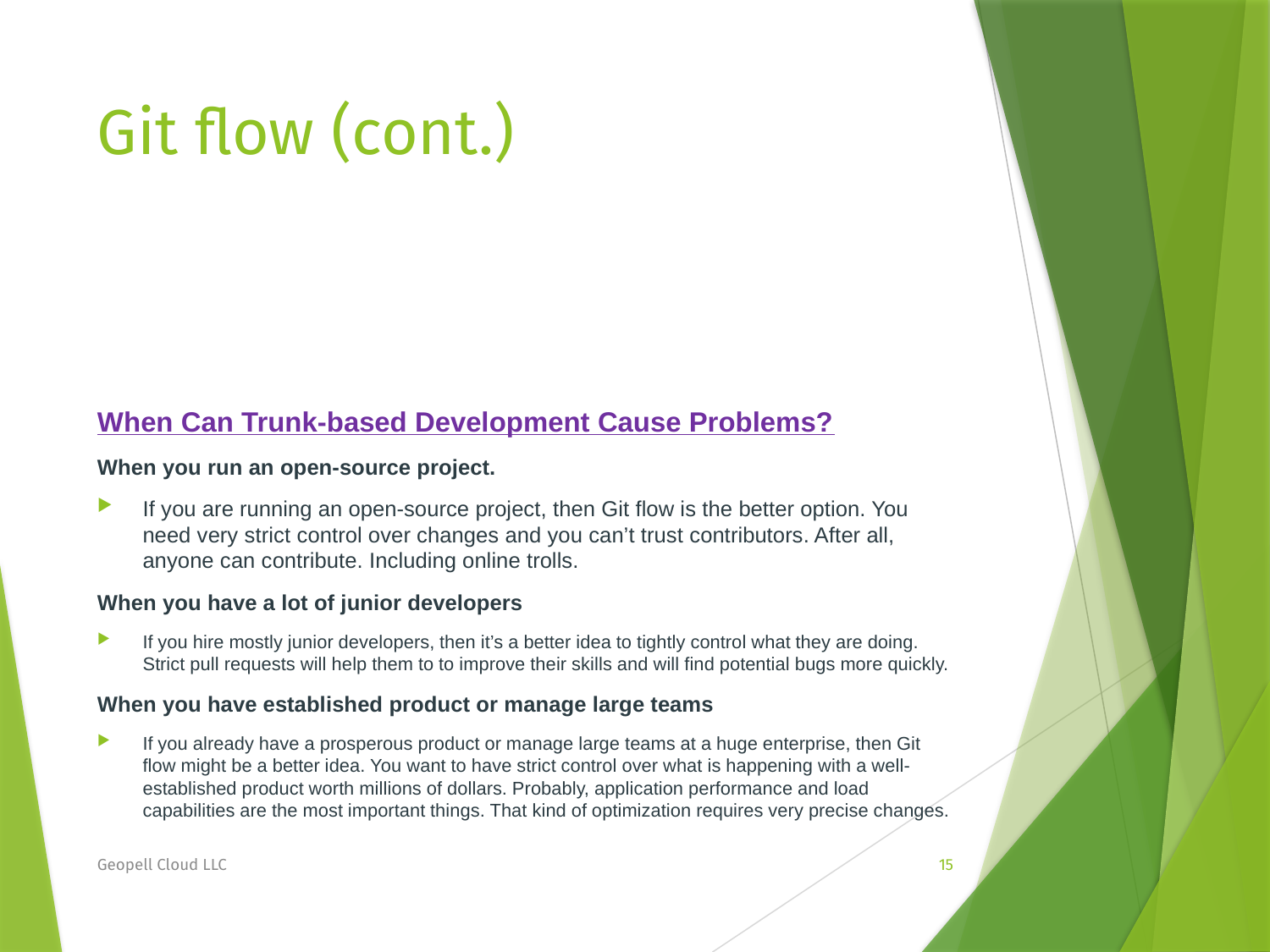

# Git flow (cont.)

When Can Trunk-based Development Cause Problems?
When you run an open-source project.
If you are running an open-source project, then Git flow is the better option. You need very strict control over changes and you can’t trust contributors. After all, anyone can contribute. Including online trolls.
When you have a lot of junior developers
If you hire mostly junior developers, then it’s a better idea to tightly control what they are doing. Strict pull requests will help them to to improve their skills and will find potential bugs more quickly.
When you have established product or manage large teams
If you already have a prosperous product or manage large teams at a huge enterprise, then Git flow might be a better idea. You want to have strict control over what is happening with a well-established product worth millions of dollars. Probably, application performance and load capabilities are the most important things. That kind of optimization requires very precise changes.
Geopell Cloud LLC
15